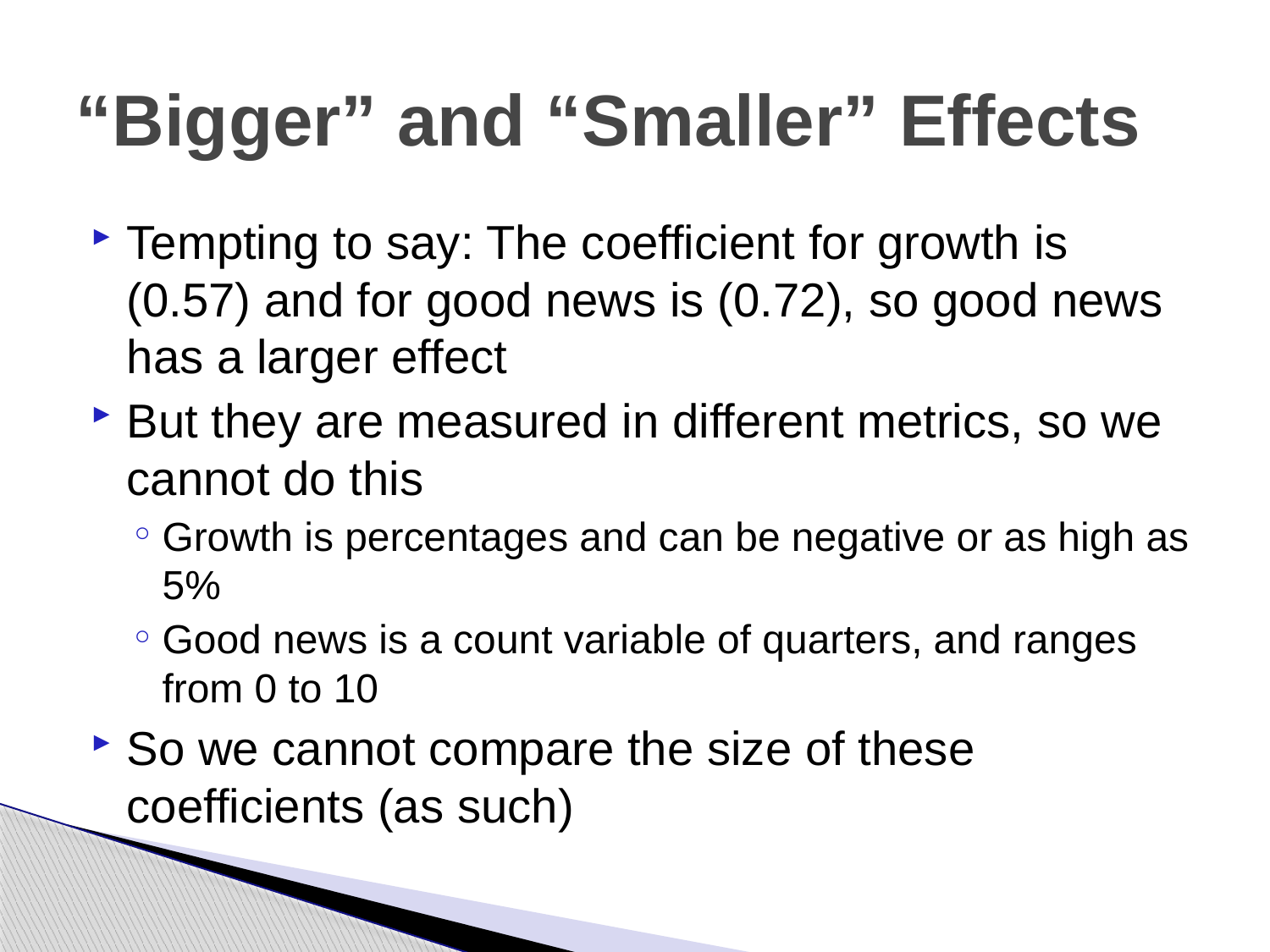

# “Bigger” and “Smaller” Effects
Tempting to say: The coefficient for growth is (0.57) and for good news is (0.72), so good news has a larger effect
But they are measured in different metrics, so we cannot do this
Growth is percentages and can be negative or as high as 5%
Good news is a count variable of quarters, and ranges from 0 to 10
So we cannot compare the size of these coefficients (as such)